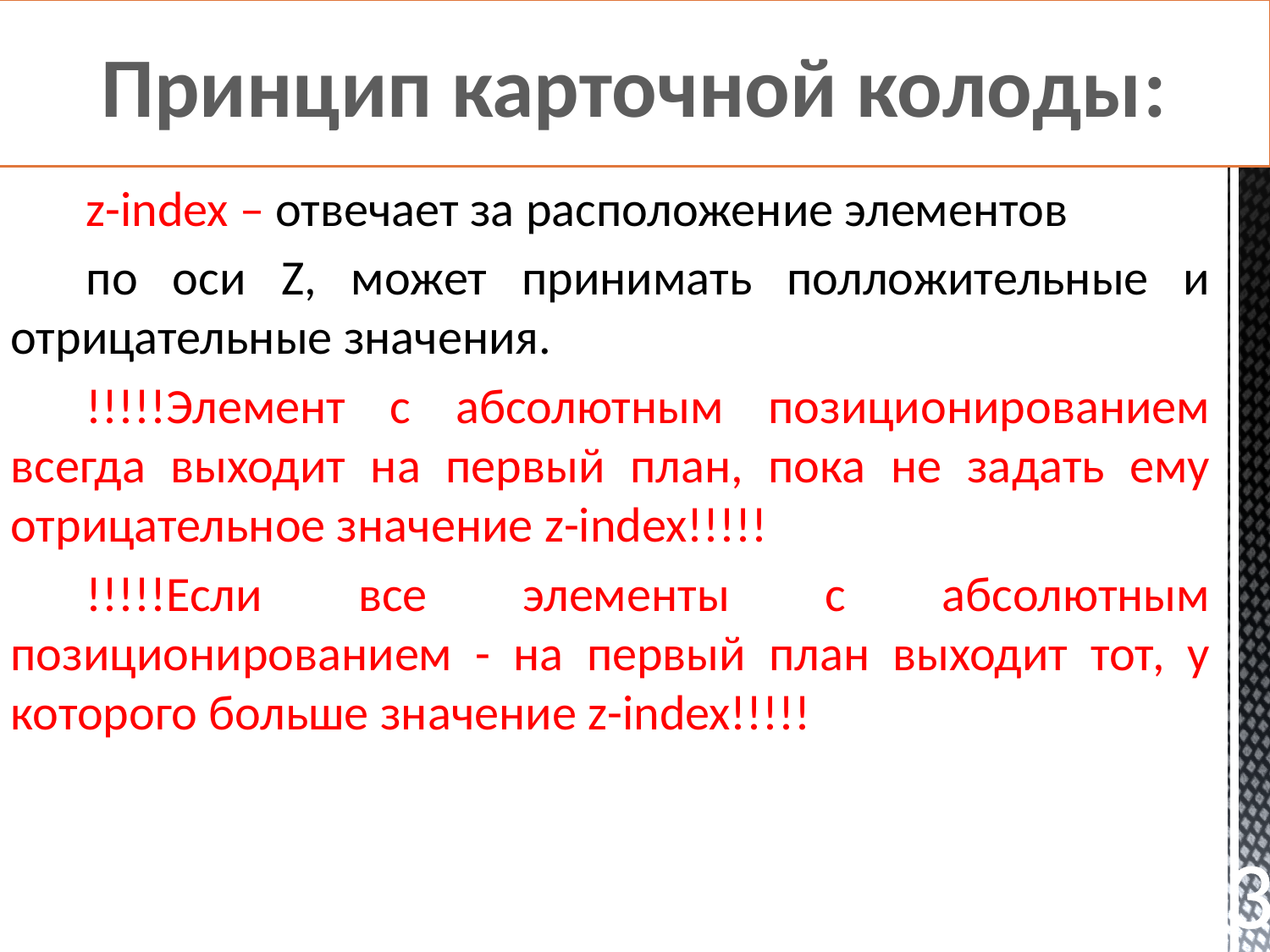

# Принцип карточной колоды:

z-index – отвечает за расположение элементов
по оси Z, может принимать полложительные и отрицательные значения.
!!!!!Элемент с абсолютным позиционированием всегда выходит на первый план, пока не задать ему отрицательное значение z-index!!!!!
!!!!!Если все элементы с абсолютным позиционированием - на первый план выходит тот, у которого больше значение z-index!!!!!

3